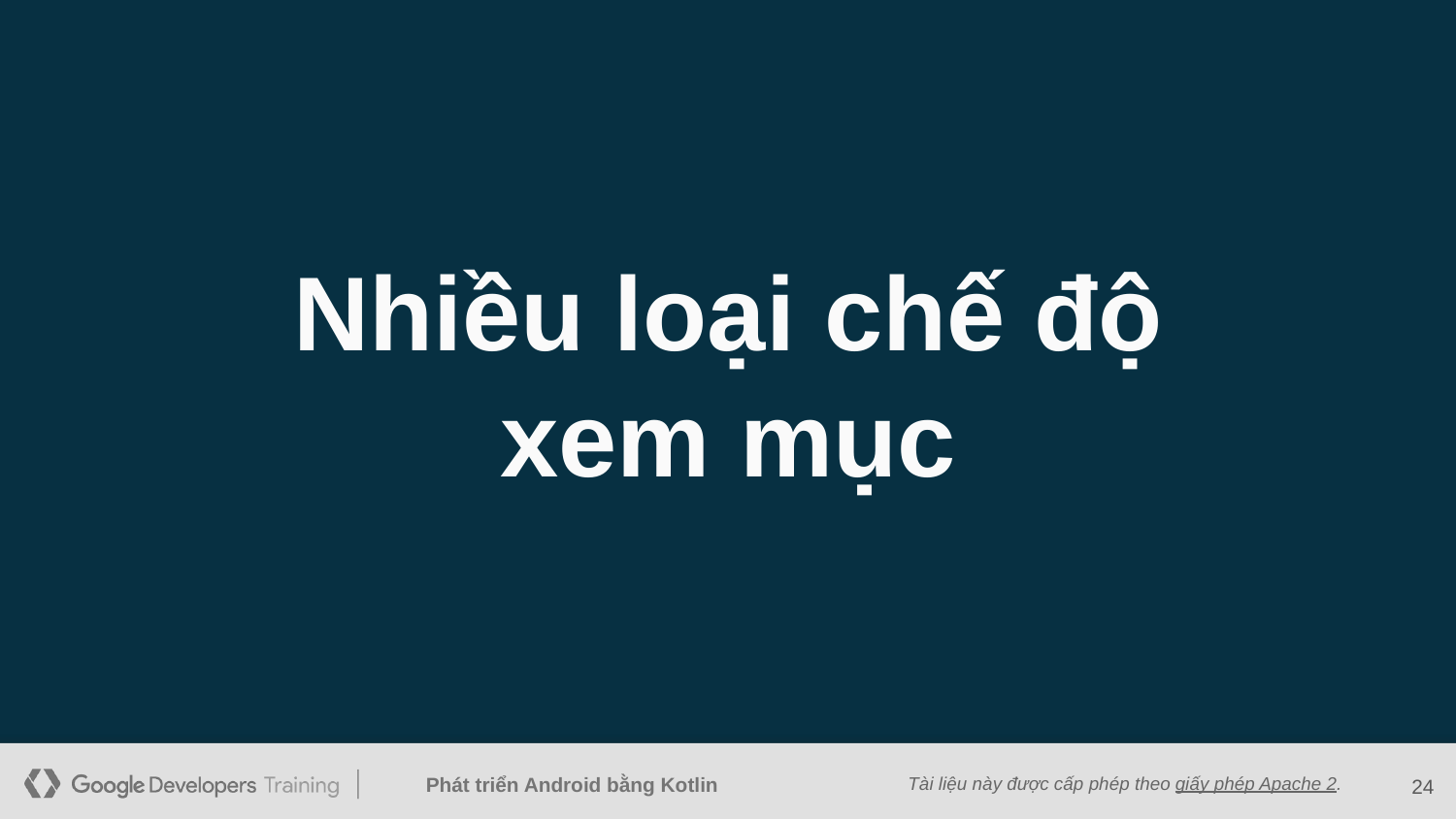

Nhiều loại chế độ xem mục
24